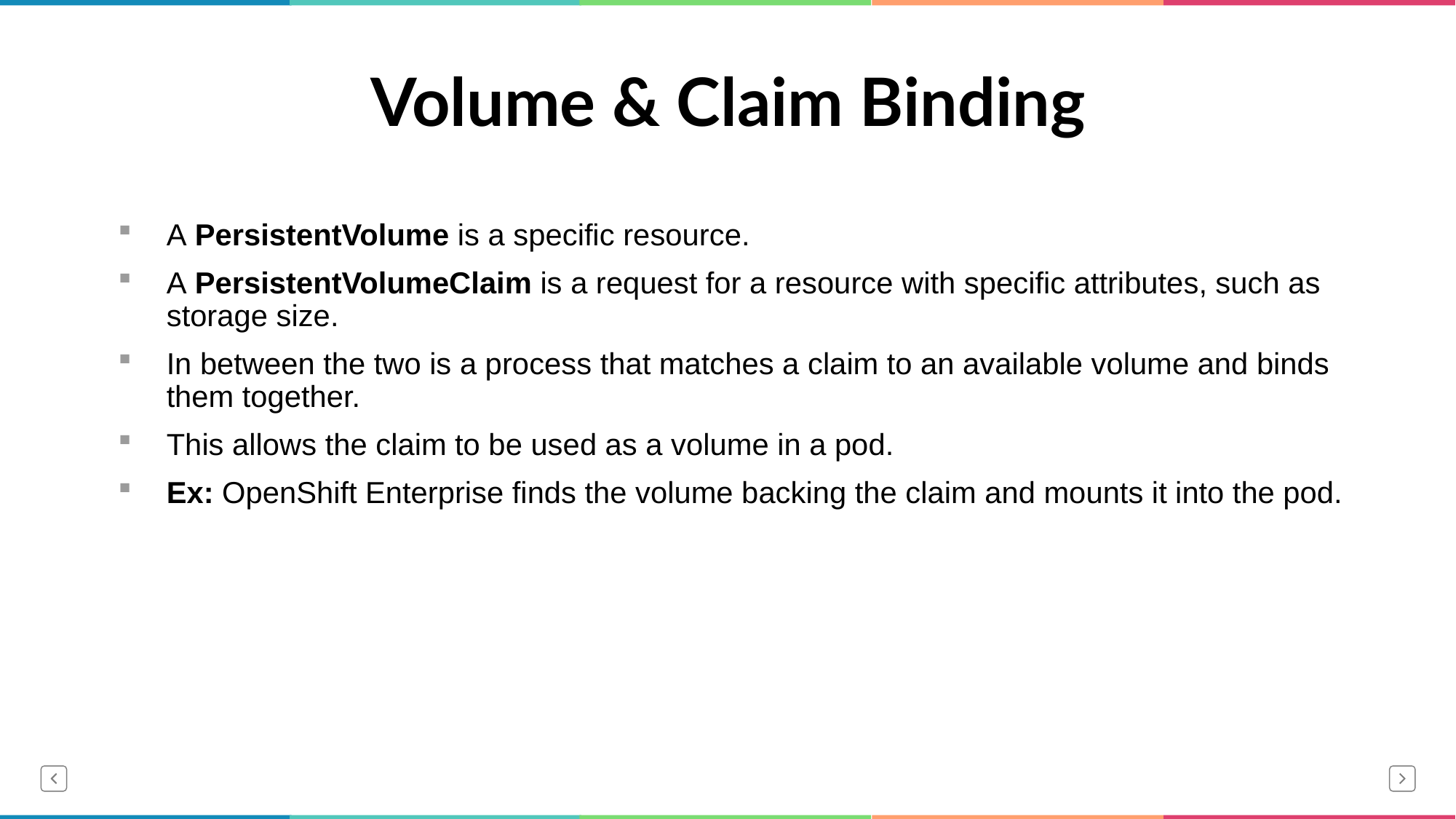

# Volume & Claim Binding

A PersistentVolume is a specific resource.
A PersistentVolumeClaim is a request for a resource with specific attributes, such as storage size.
In between the two is a process that matches a claim to an available volume and binds them together.
This allows the claim to be used as a volume in a pod.
Ex: OpenShift Enterprise finds the volume backing the claim and mounts it into the pod.